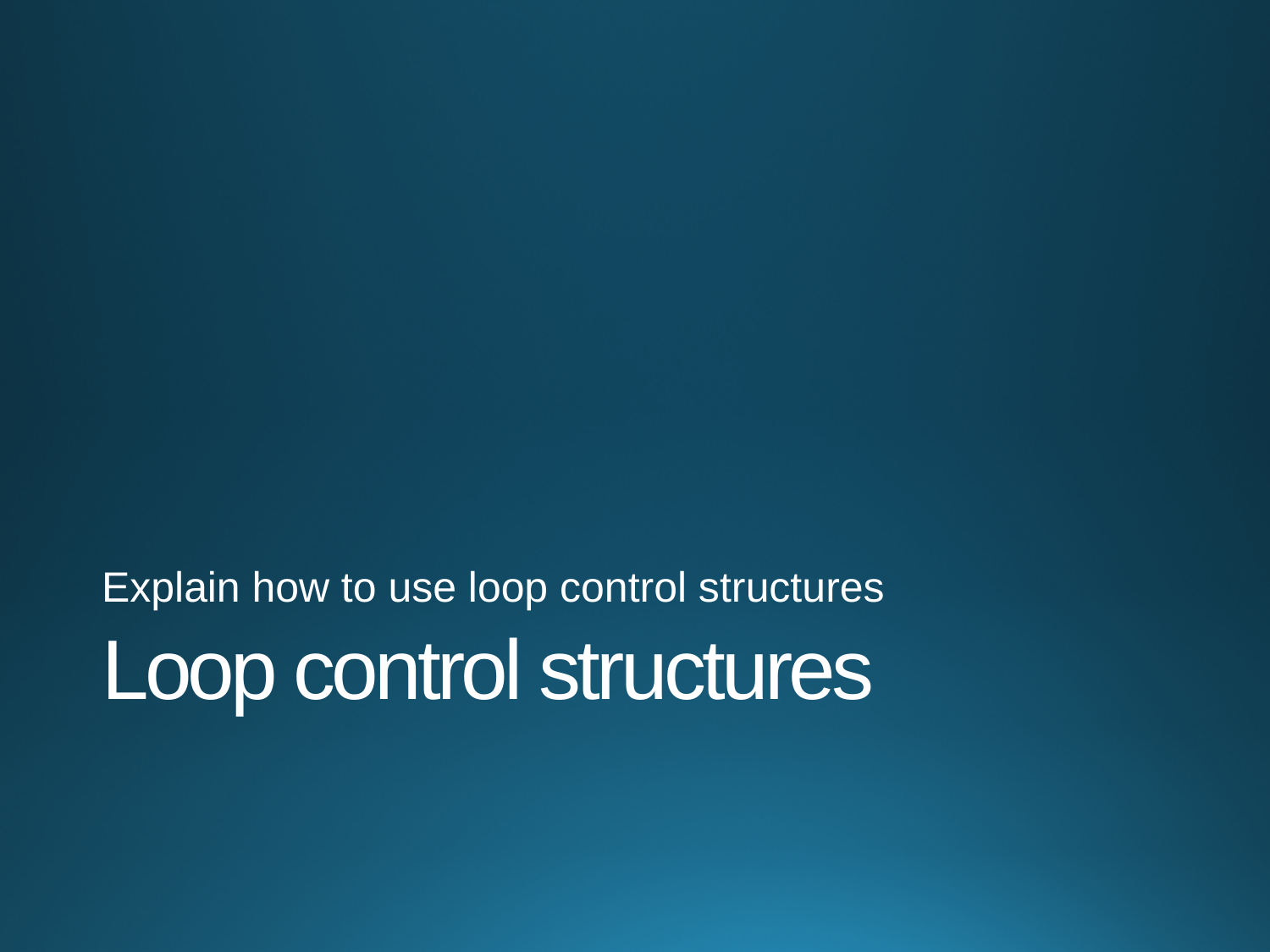

Explain how to use loop control structures
# Loop control structures